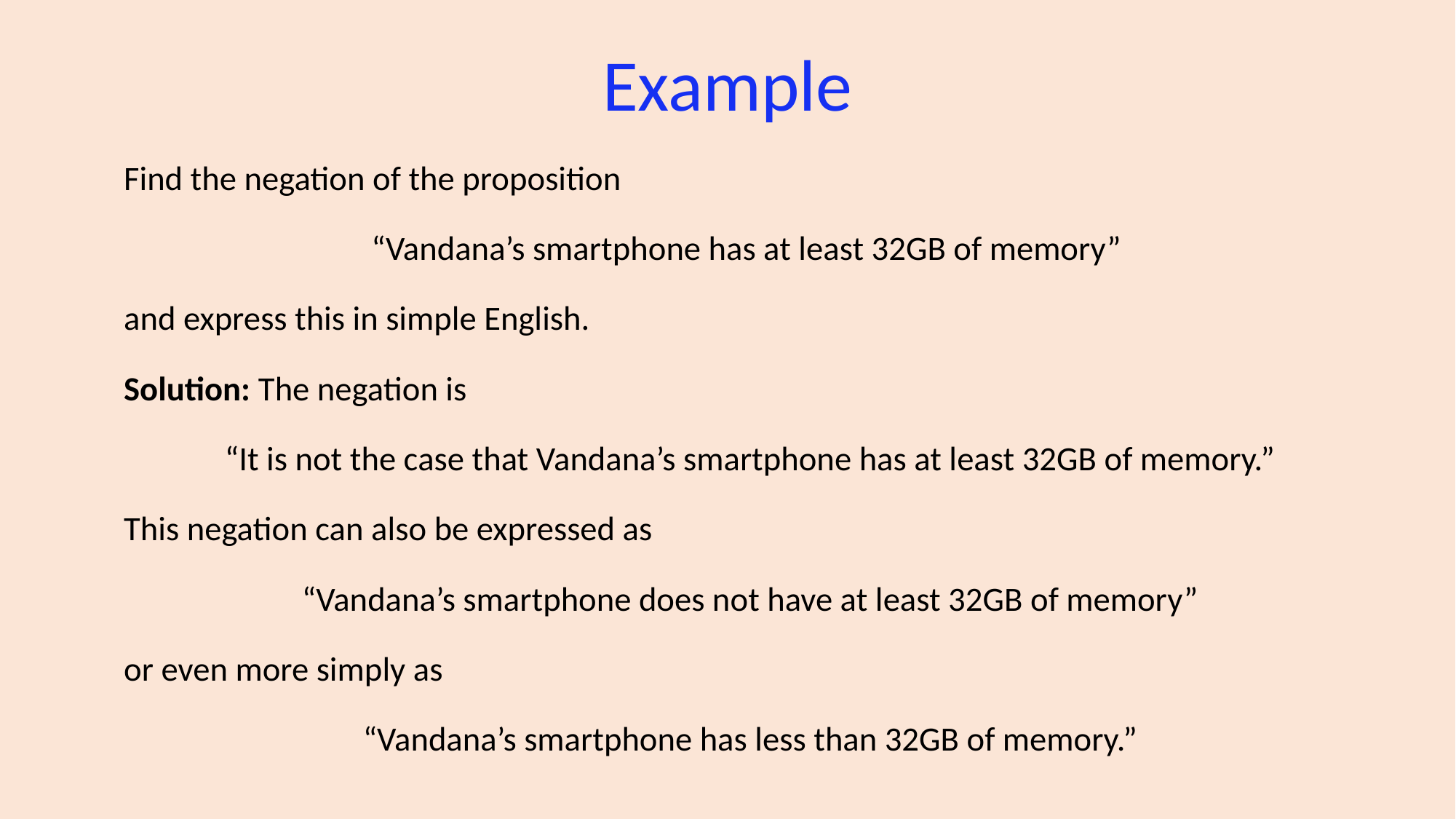

# Example
Find the negation of the proposition
“Vandana’s smartphone has at least 32GB of memory”
and express this in simple English.
Solution: The negation is
“It is not the case that Vandana’s smartphone has at least 32GB of memory.”
This negation can also be expressed as
“Vandana’s smartphone does not have at least 32GB of memory”
or even more simply as
“Vandana’s smartphone has less than 32GB of memory.”